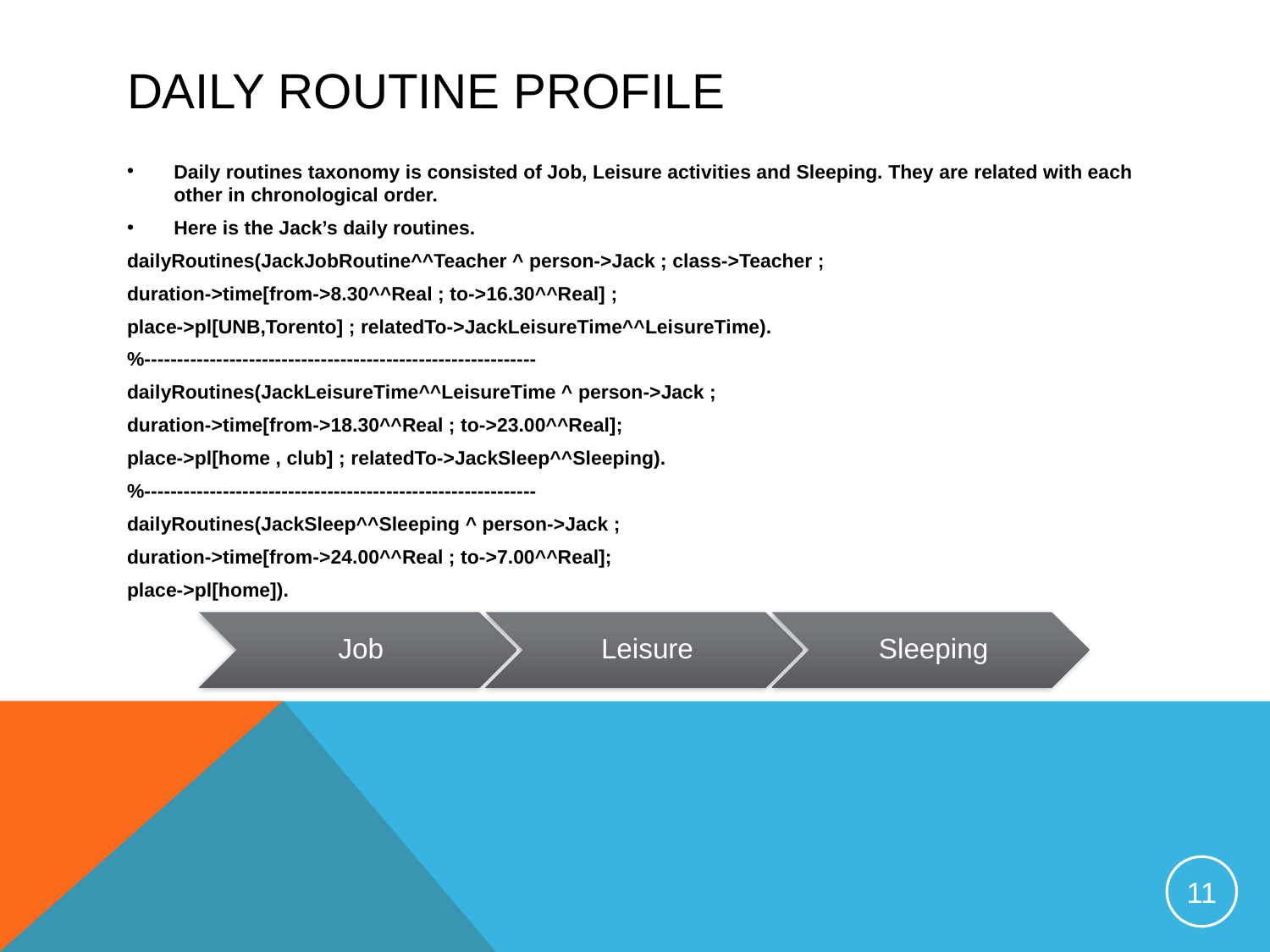

# Daily Routine profile
Daily routines taxonomy is consisted of Job, Leisure activities and Sleeping. They are related with each other in chronological order.
Here is the Jack’s daily routines.
dailyRoutines(JackJobRoutine^^Teacher ^ person->Jack ; class->Teacher ;
duration->time[from->8.30^^Real ; to->16.30^^Real] ;
place->pl[UNB,Torento] ; relatedTo->JackLeisureTime^^LeisureTime).
%------------------------------------------------------------
dailyRoutines(JackLeisureTime^^LeisureTime ^ person->Jack ;
duration->time[from->18.30^^Real ; to->23.00^^Real];
place->pl[home , club] ; relatedTo->JackSleep^^Sleeping).
%------------------------------------------------------------
dailyRoutines(JackSleep^^Sleeping ^ person->Jack ;
duration->time[from->24.00^^Real ; to->7.00^^Real];
place->pl[home]).
Job
Leisure
Sleeping
11